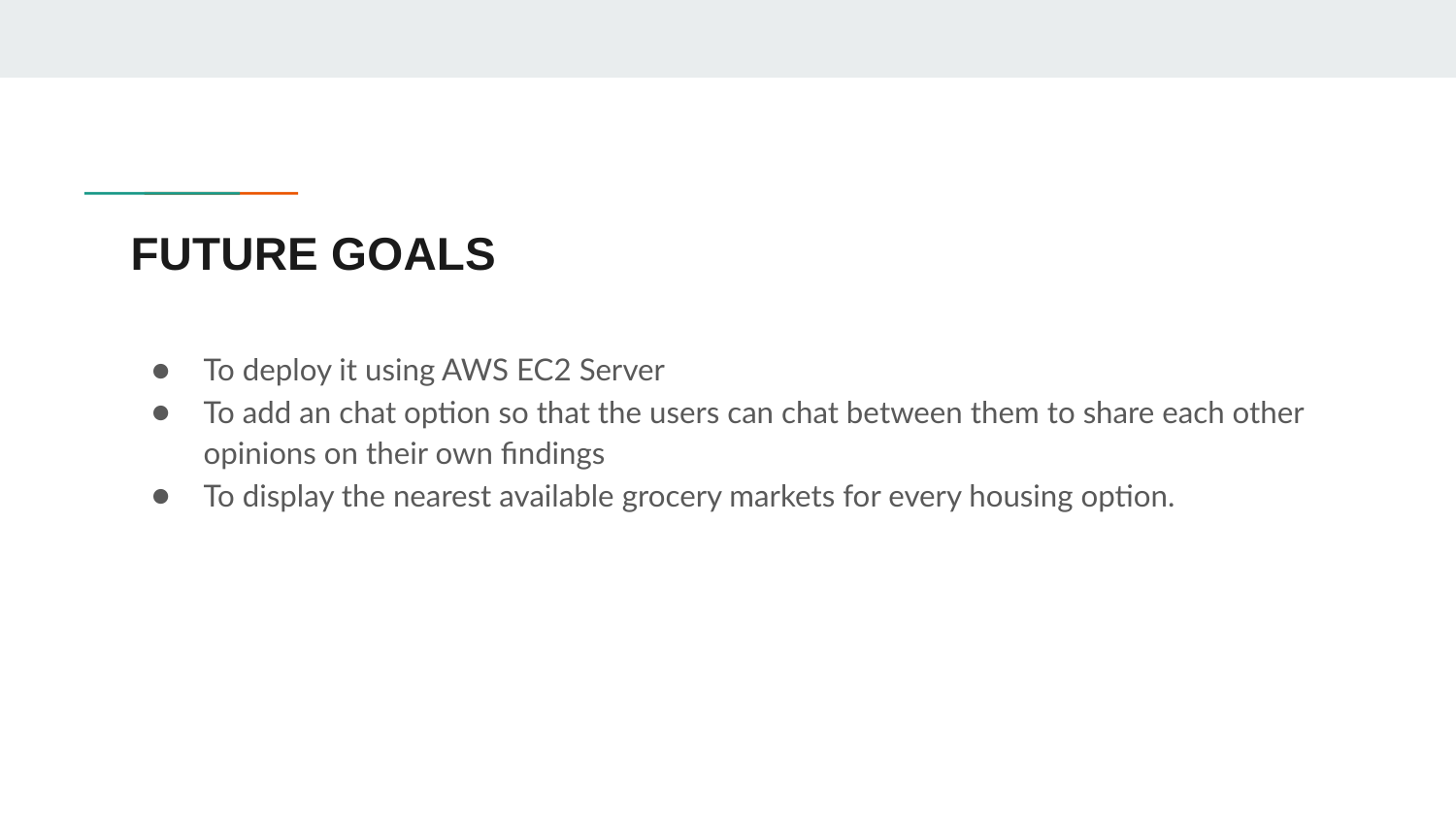

# FUTURE GOALS
To deploy it using AWS EC2 Server
To add an chat option so that the users can chat between them to share each other opinions on their own findings
To display the nearest available grocery markets for every housing option.